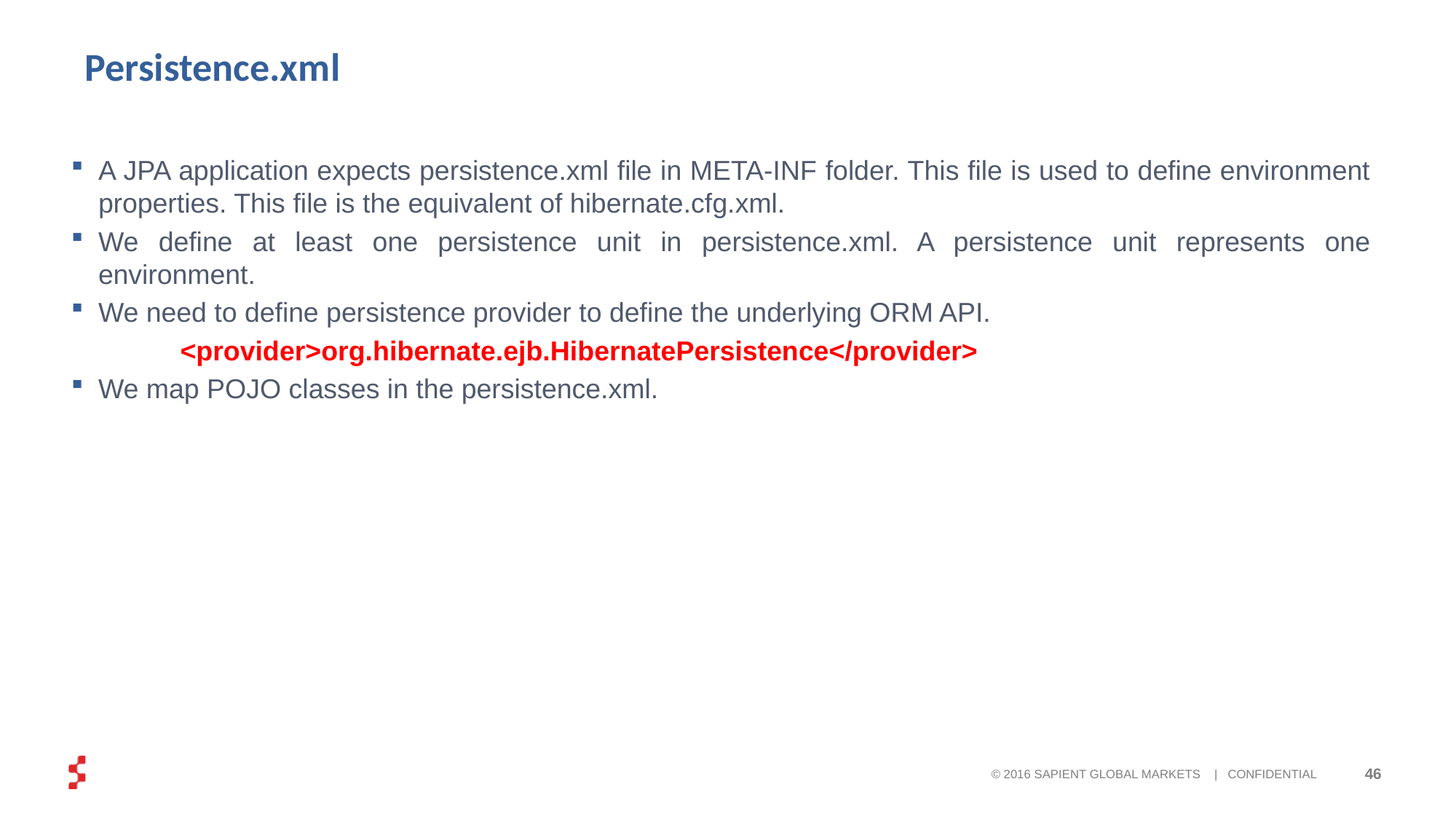

# Persistence.xml
A JPA application expects persistence.xml file in META-INF folder. This file is used to define environment properties. This file is the equivalent of hibernate.cfg.xml.
We define at least one persistence unit in persistence.xml. A persistence unit represents one environment.
We need to define persistence provider to define the underlying ORM API.
	<provider>org.hibernate.ejb.HibernatePersistence</provider>
We map POJO classes in the persistence.xml.